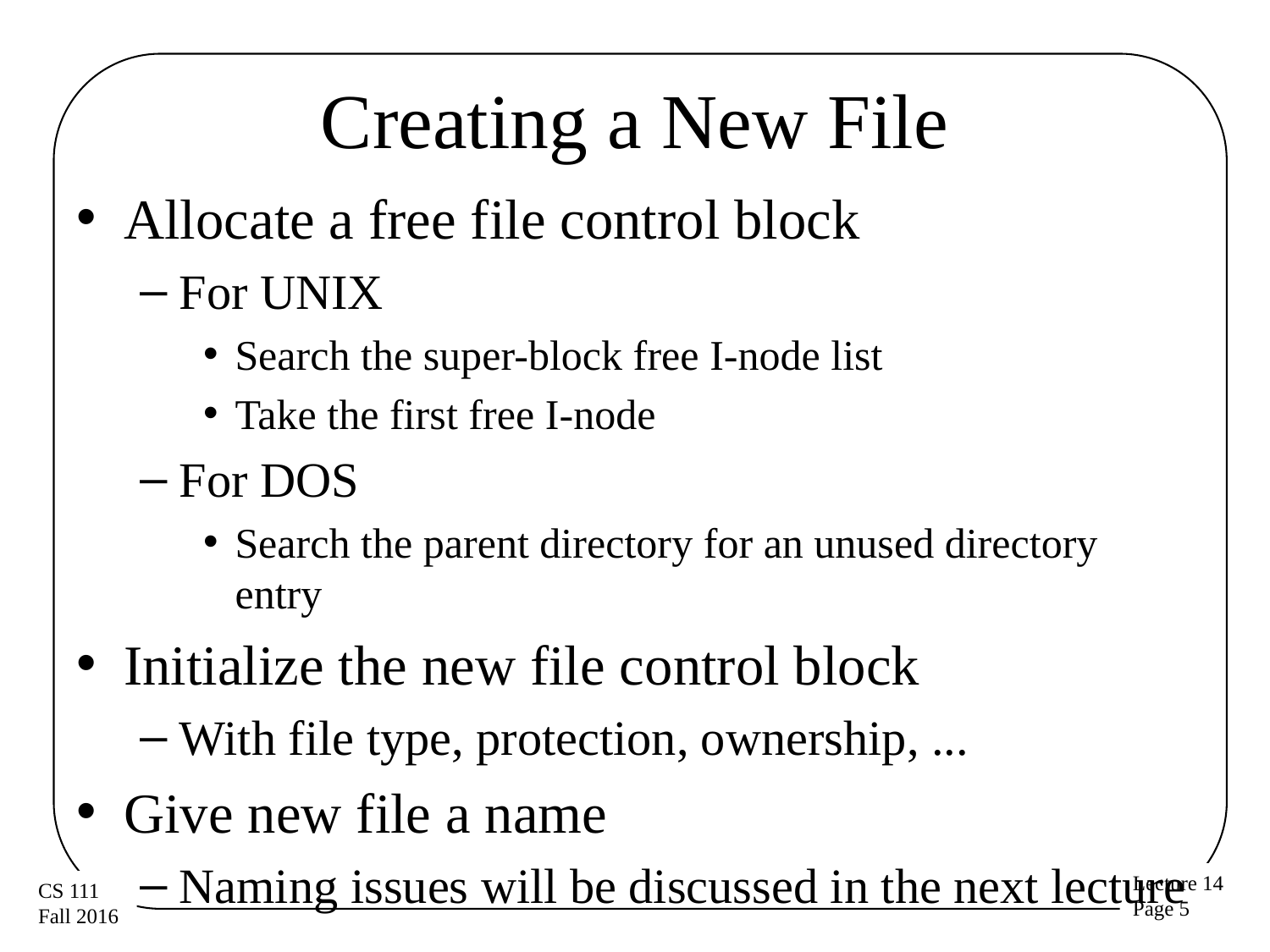

# Creating a New File
Allocate a free file control block
For UNIX
Search the super-block free I-node list
Take the first free I-node
For DOS
Search the parent directory for an unused directory entry
Initialize the new file control block
With file type, protection, ownership, ...
Give new file a name
Naming issues will be discussed in the next lecture